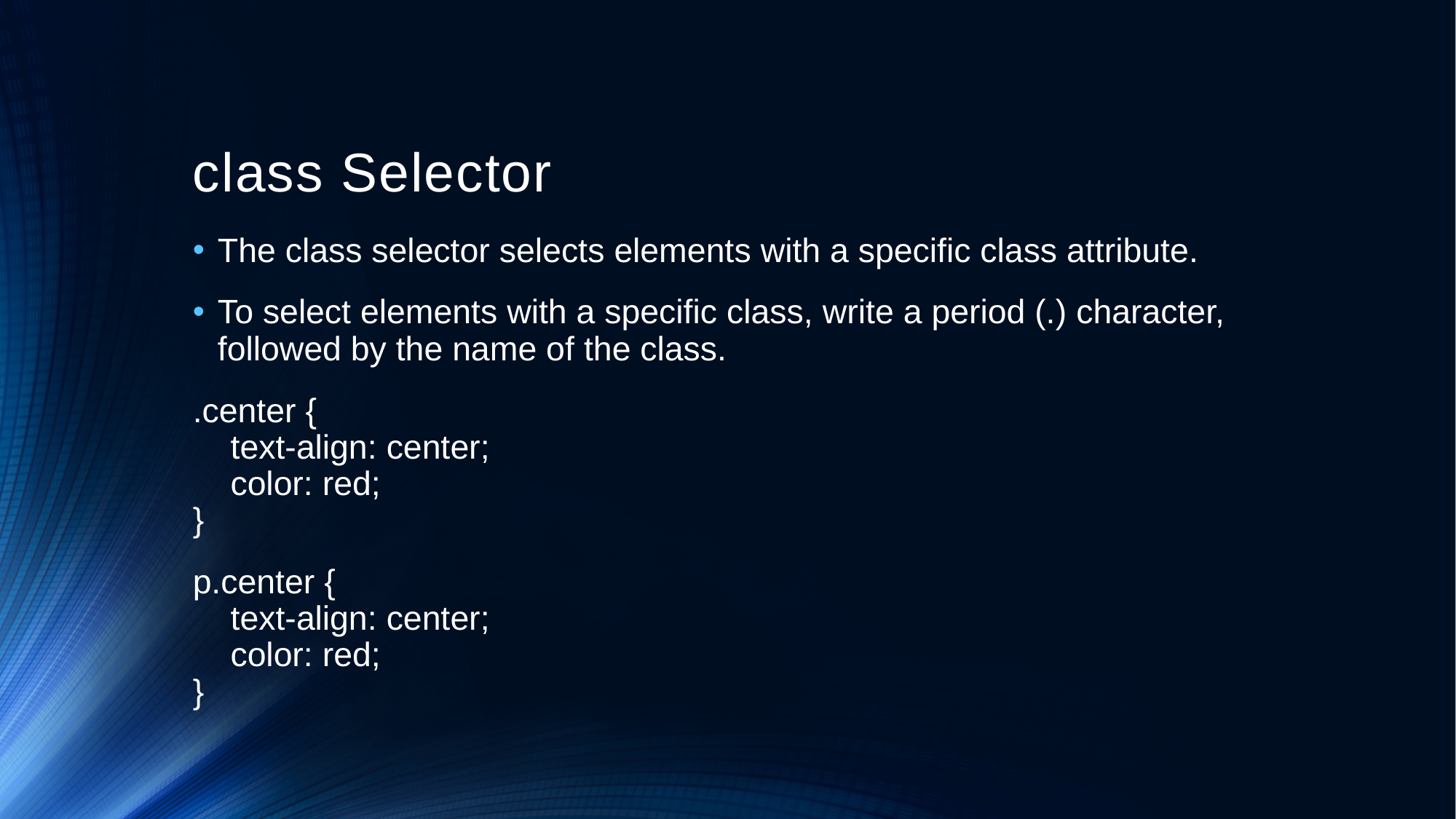

# class Selector
The class selector selects elements with a specific class attribute.
To select elements with a specific class, write a period (.) character, followed by the name of the class.
.center {
    text-align: center;
    color: red;
}
p.center {
    text-align: center;
    color: red;
}